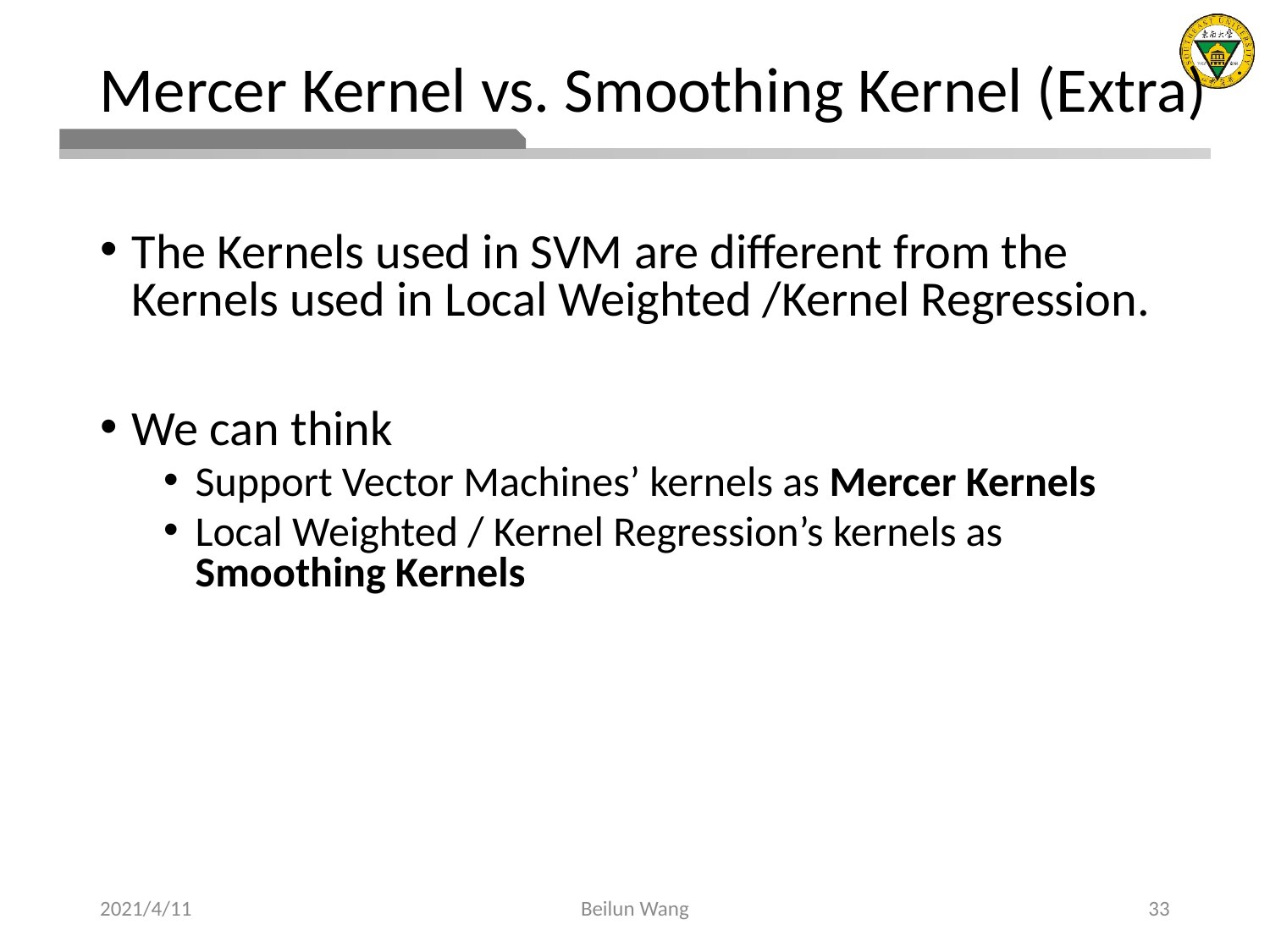

# Mercer Kernel vs. Smoothing Kernel (Extra)
The Kernels used in SVM are different from the  Kernels used in Local Weighted /Kernel Regression.

We can think
Support Vector Machines’ kernels as Mercer Kernels
Local Weighted / Kernel Regression’s kernels as Smoothing Kernels

2021/4/11
Beilun Wang
33